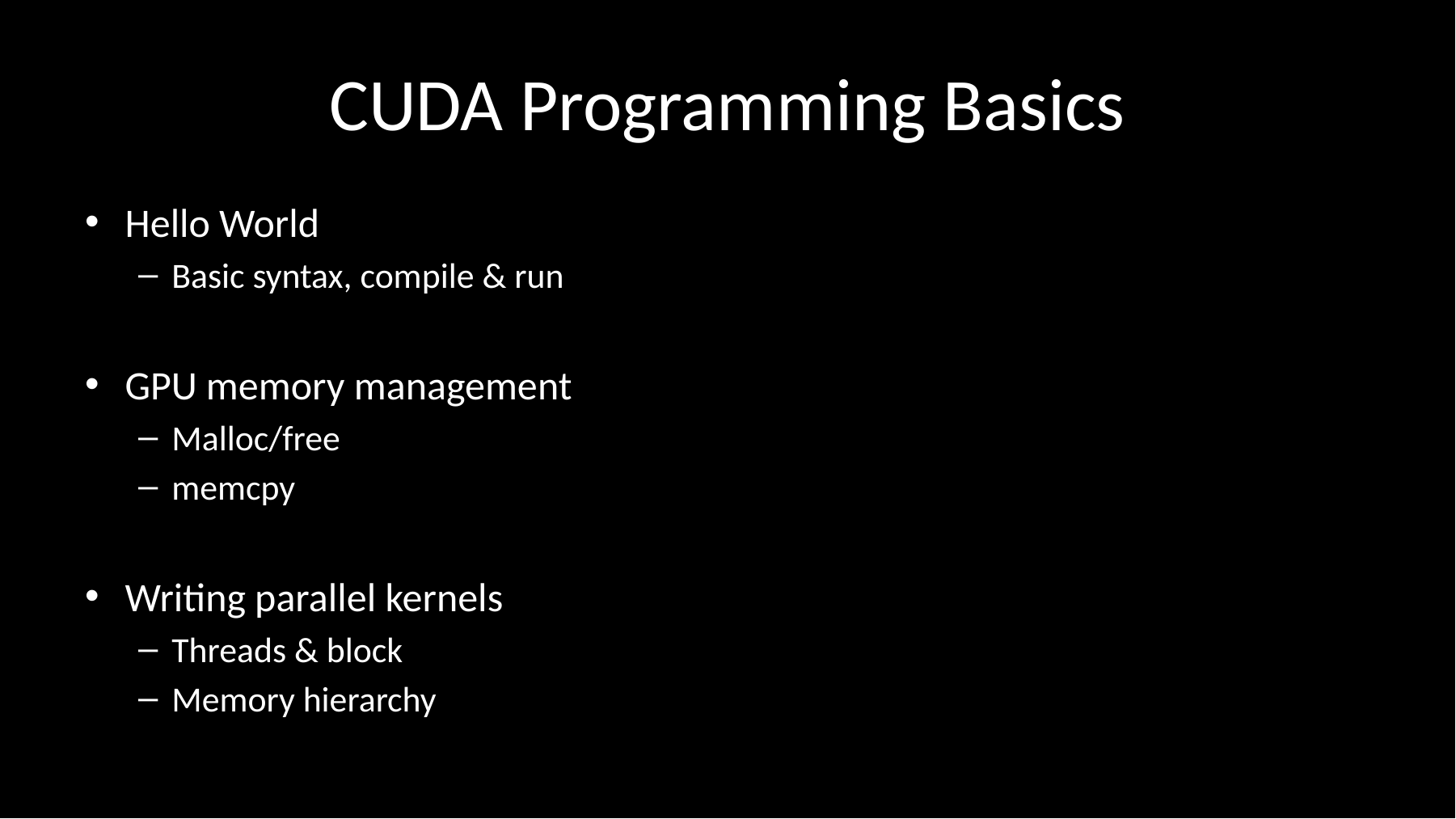

# CUDA Programming Basics
Hello World
Basic syntax, compile & run

GPU memory management
Malloc/free
memcpy

Writing parallel kernels
Threads & block
Memory hierarchy